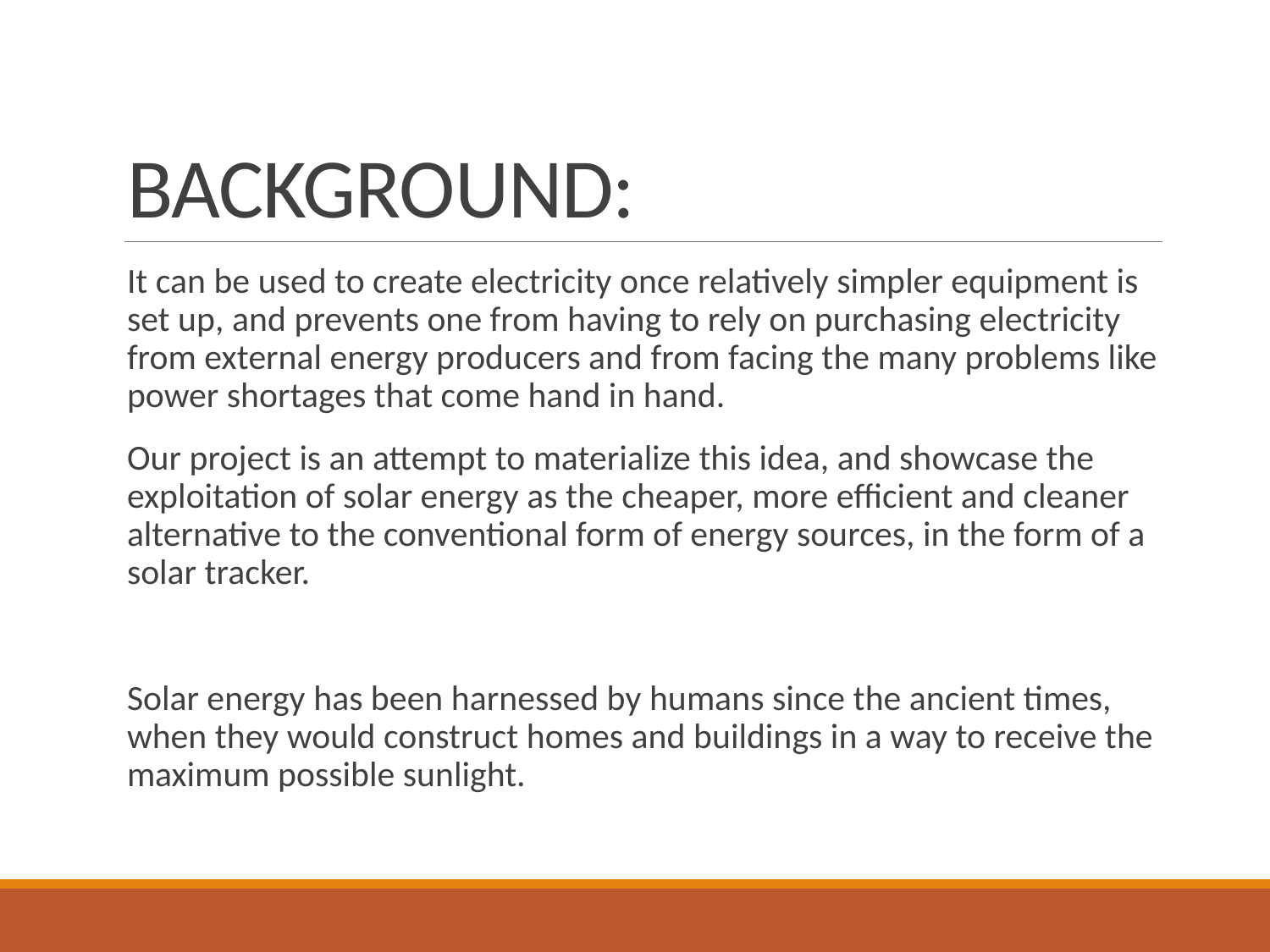

# BACKGROUND:
It can be used to create electricity once relatively simpler equipment is set up, and prevents one from having to rely on purchasing electricity from external energy producers and from facing the many problems like power shortages that come hand in hand.
Our project is an attempt to materialize this idea, and showcase the exploitation of solar energy as the cheaper, more efficient and cleaner alternative to the conventional form of energy sources, in the form of a solar tracker.

Solar energy has been harnessed by humans since the ancient times, when they would construct homes and buildings in a way to receive the maximum possible sunlight.